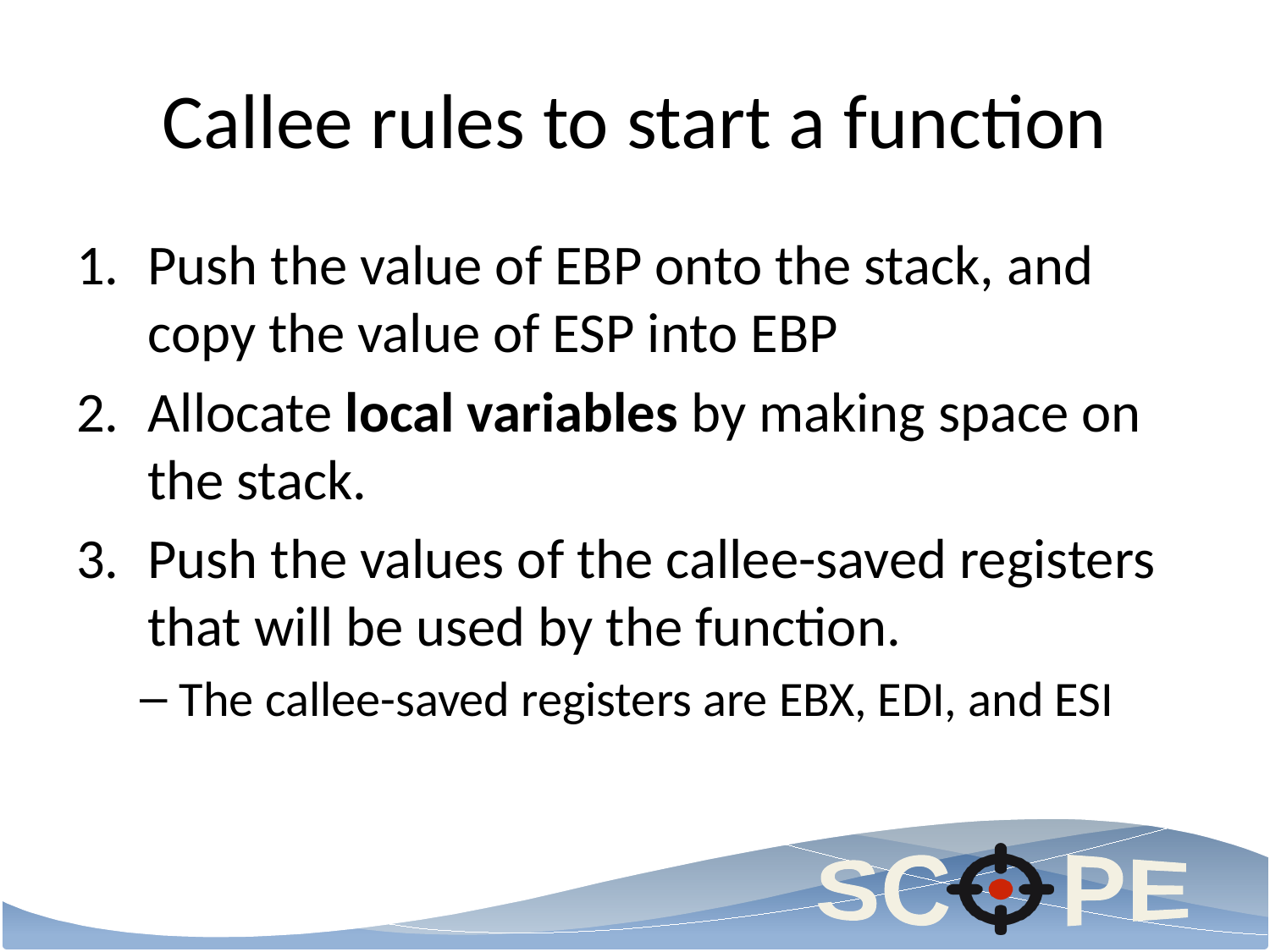

# Callee rules to start a function
Push the value of EBP onto the stack, and copy the value of ESP into EBP
Allocate local variables by making space on the stack.
Push the values of the callee-saved registers that will be used by the function.
The callee-saved registers are EBX, EDI, and ESI